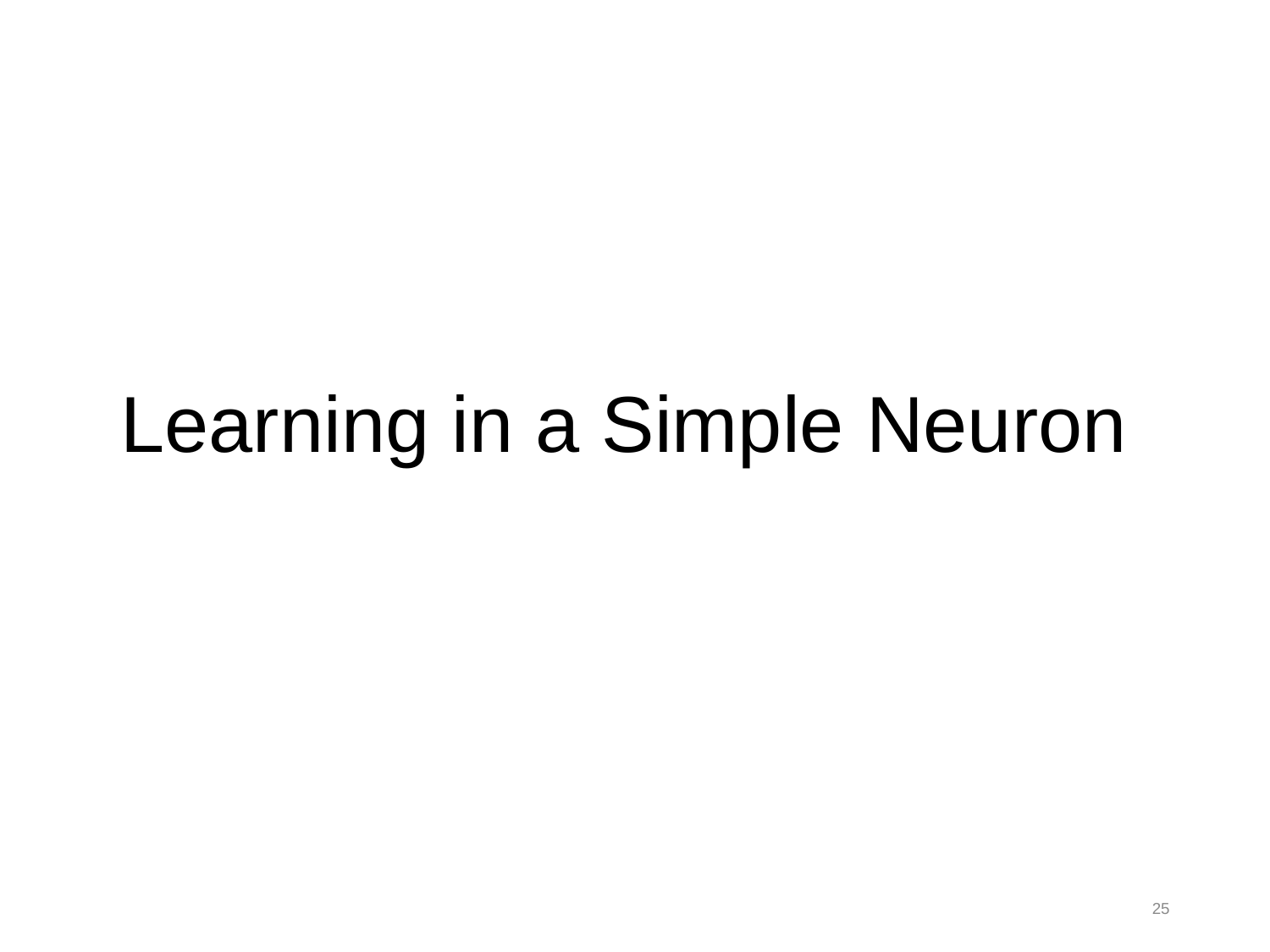

# Learning in a Simple Neuron

25